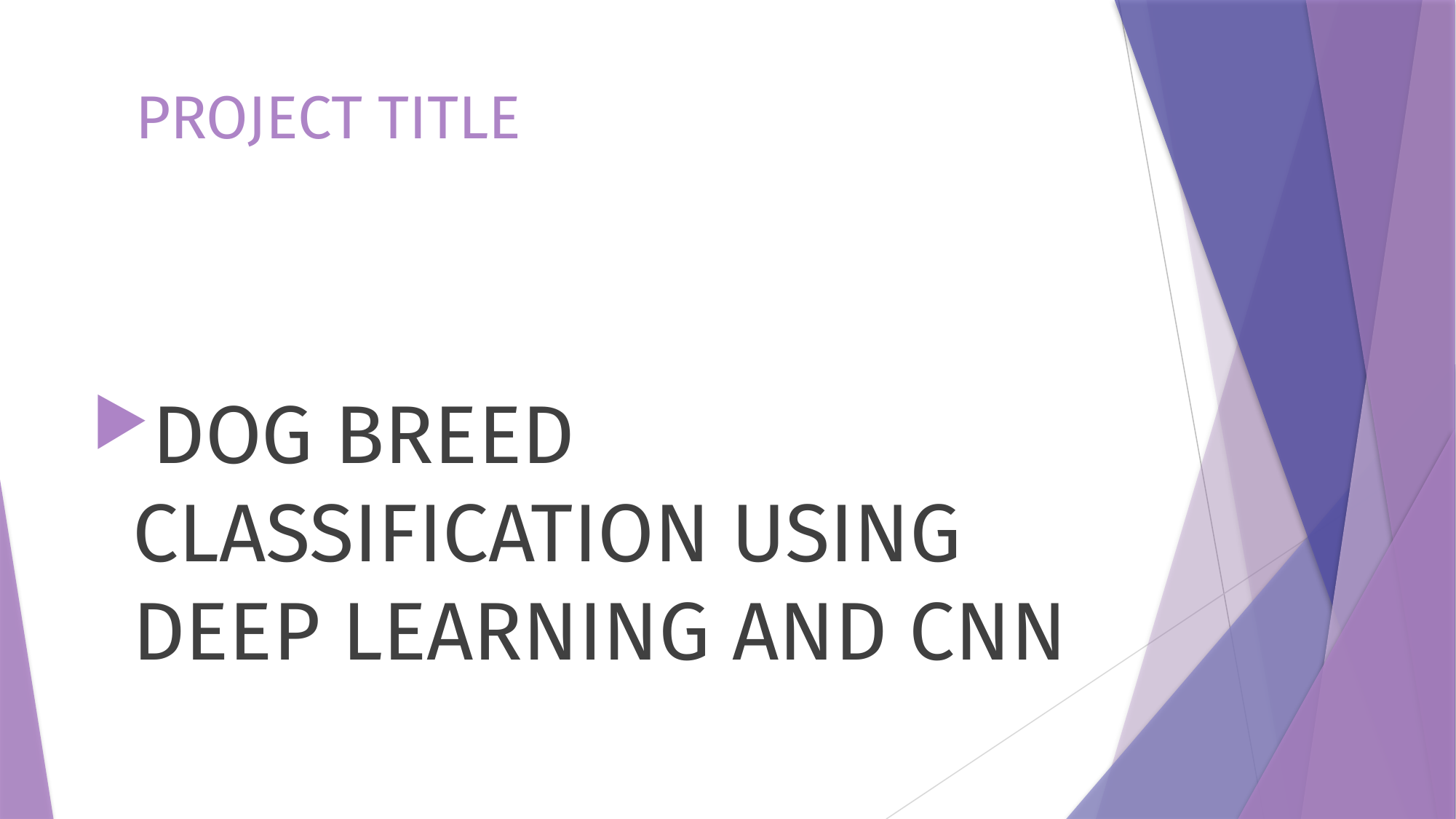

# PROJECT TITLE
DOG BREED   CLASSIFICATION USING DEEP LEARNING AND CNN